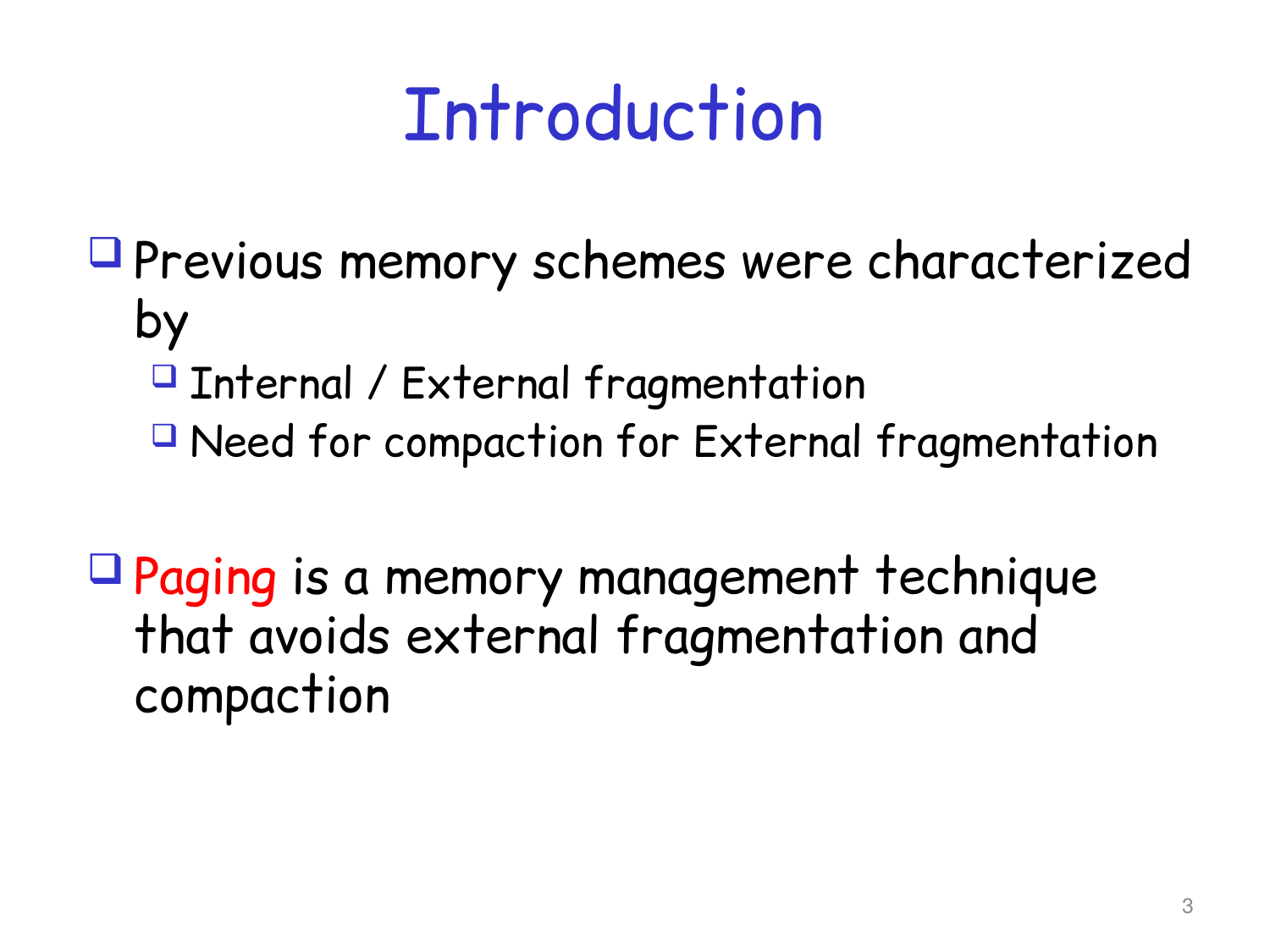

# Introduction
Previous memory schemes were characterized by
Internal / External fragmentation
Need for compaction for External fragmentation

Paging is a memory management technique that avoids external fragmentation and compaction
3